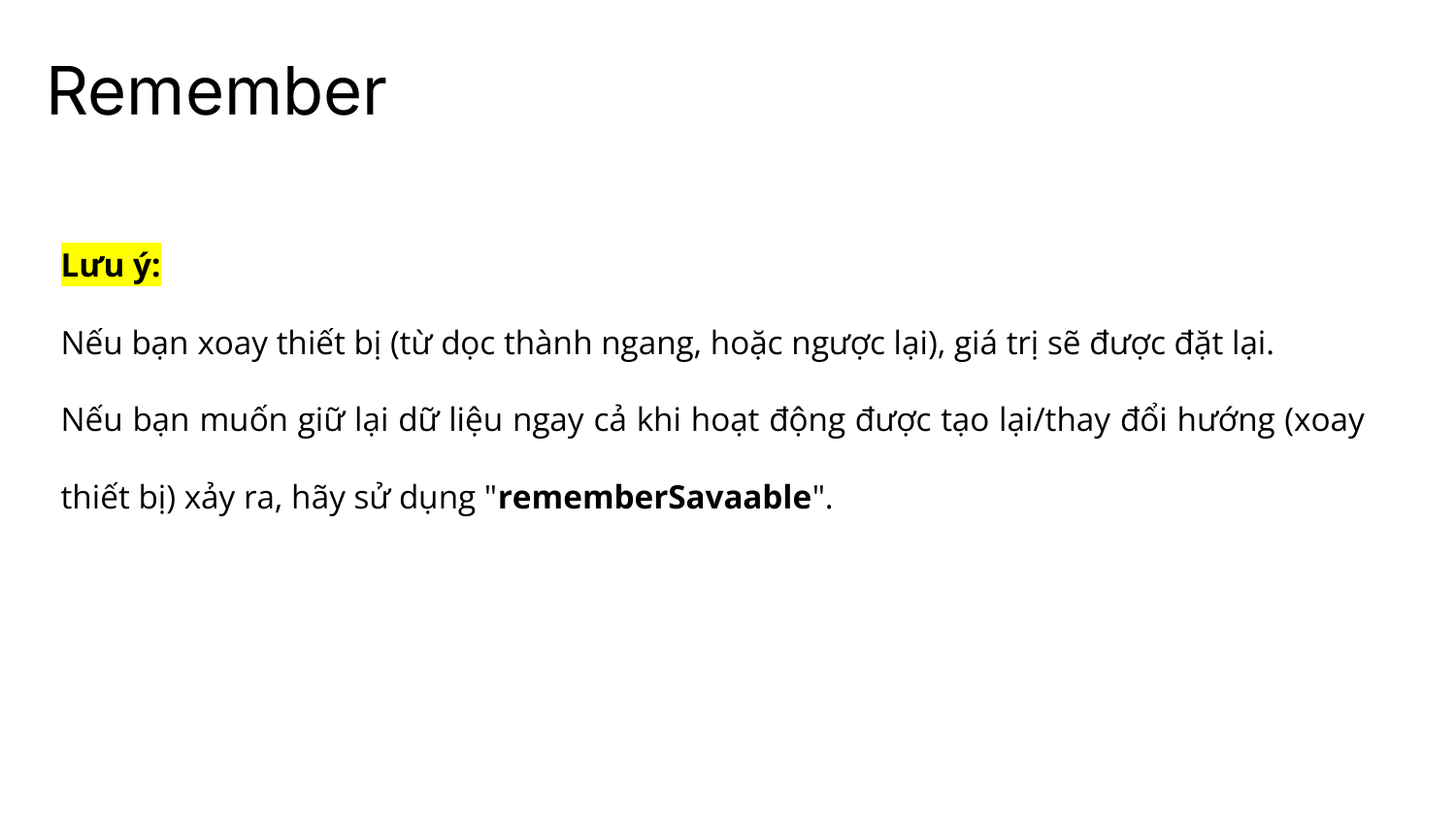

# Remember
Lưu ý:
Nếu bạn xoay thiết bị (từ dọc thành ngang, hoặc ngược lại), giá trị sẽ được đặt lại.
Nếu bạn muốn giữ lại dữ liệu ngay cả khi hoạt động được tạo lại/thay đổi hướng (xoay thiết bị) xảy ra, hãy sử dụng "rememberSavaable".